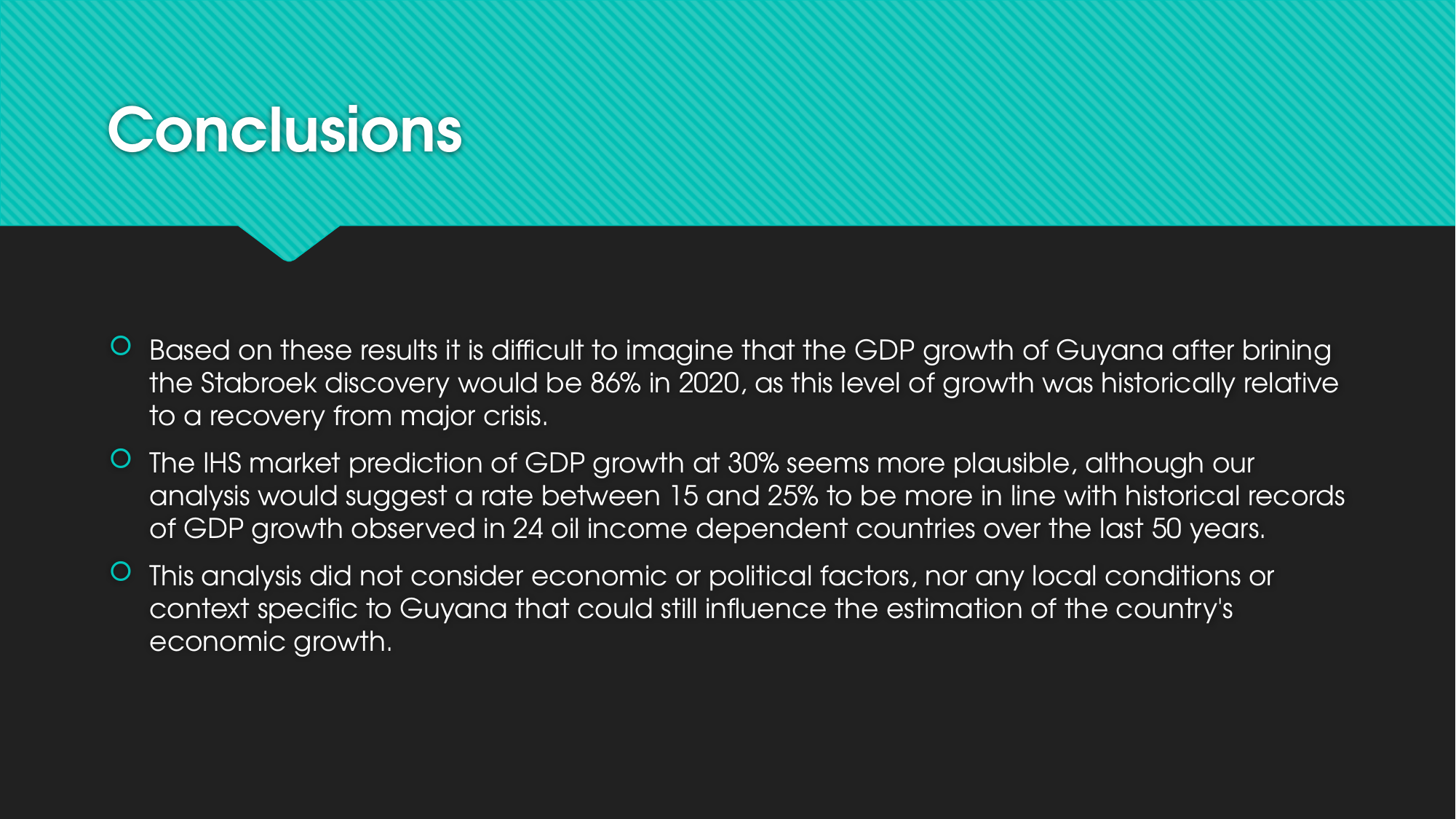

# Conclusions
Based on these results it is difficult to imagine that the GDP growth of Guyana after brining the Stabroek discovery would be 86% in 2020, as this level of growth was historically relative to a recovery from major crisis.
The IHS market prediction of GDP growth at 30% seems more plausible, although our analysis would suggest a rate between 15 and 25% to be more in line with historical records of GDP growth observed in 24 oil income dependent countries over the last 50 years.
This analysis did not consider economic or political factors, nor any local conditions or context specific to Guyana that could still influence the estimation of the country's economic growth.